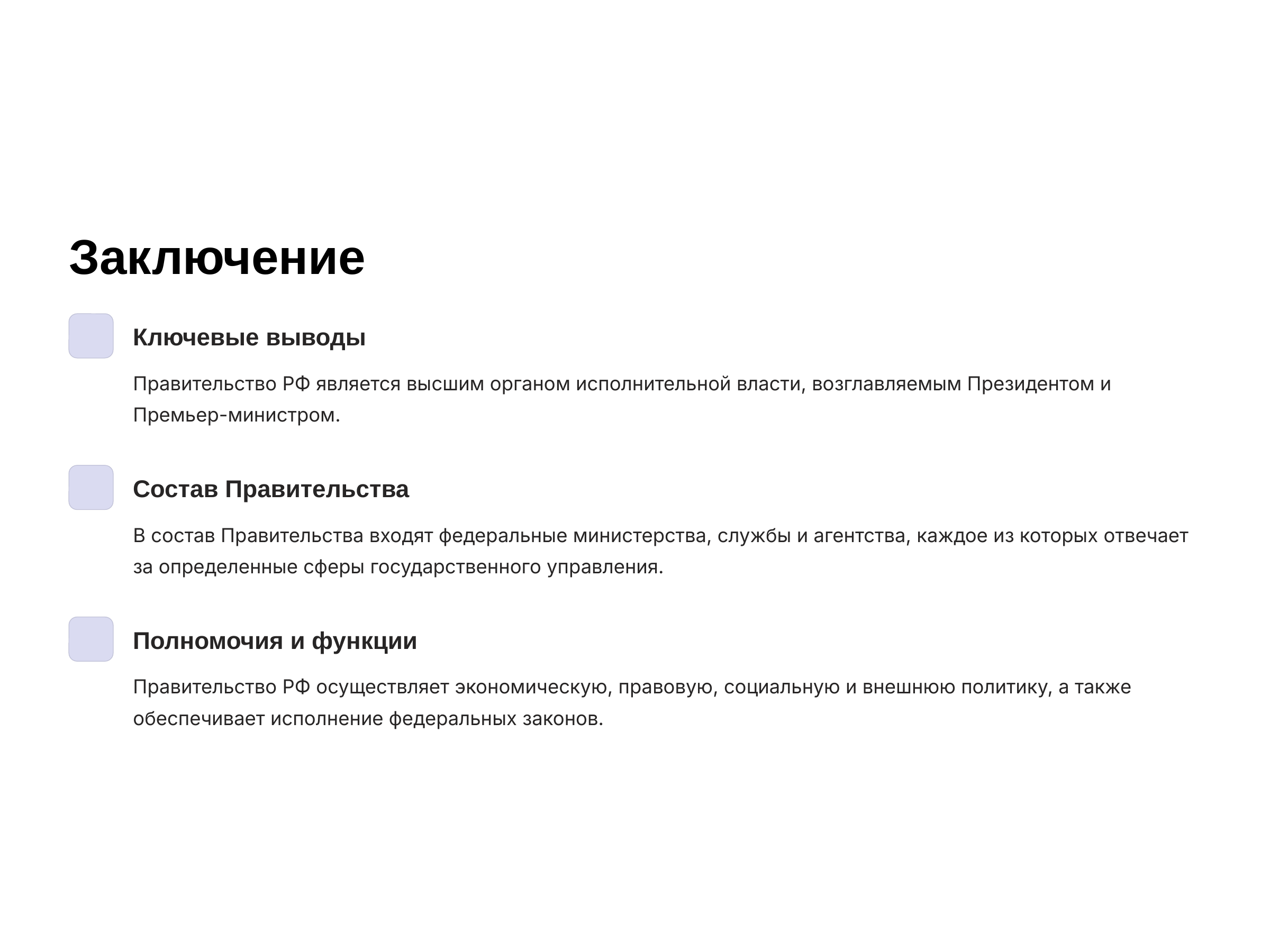

Заключение

Ключевые выводы
Правительство РФ является высшим органом исполнительной власти, возглавляемым Президентом и Премьер-министром.

Состав Правительства
В состав Правительства входят федеральные министерства, службы и агентства, каждое из которых отвечает за определенные сферы государственного управления.

Полномочия и функции
Правительство РФ осуществляет экономическую, правовую, социальную и внешнюю политику, а также обеспечивает исполнение федеральных законов.